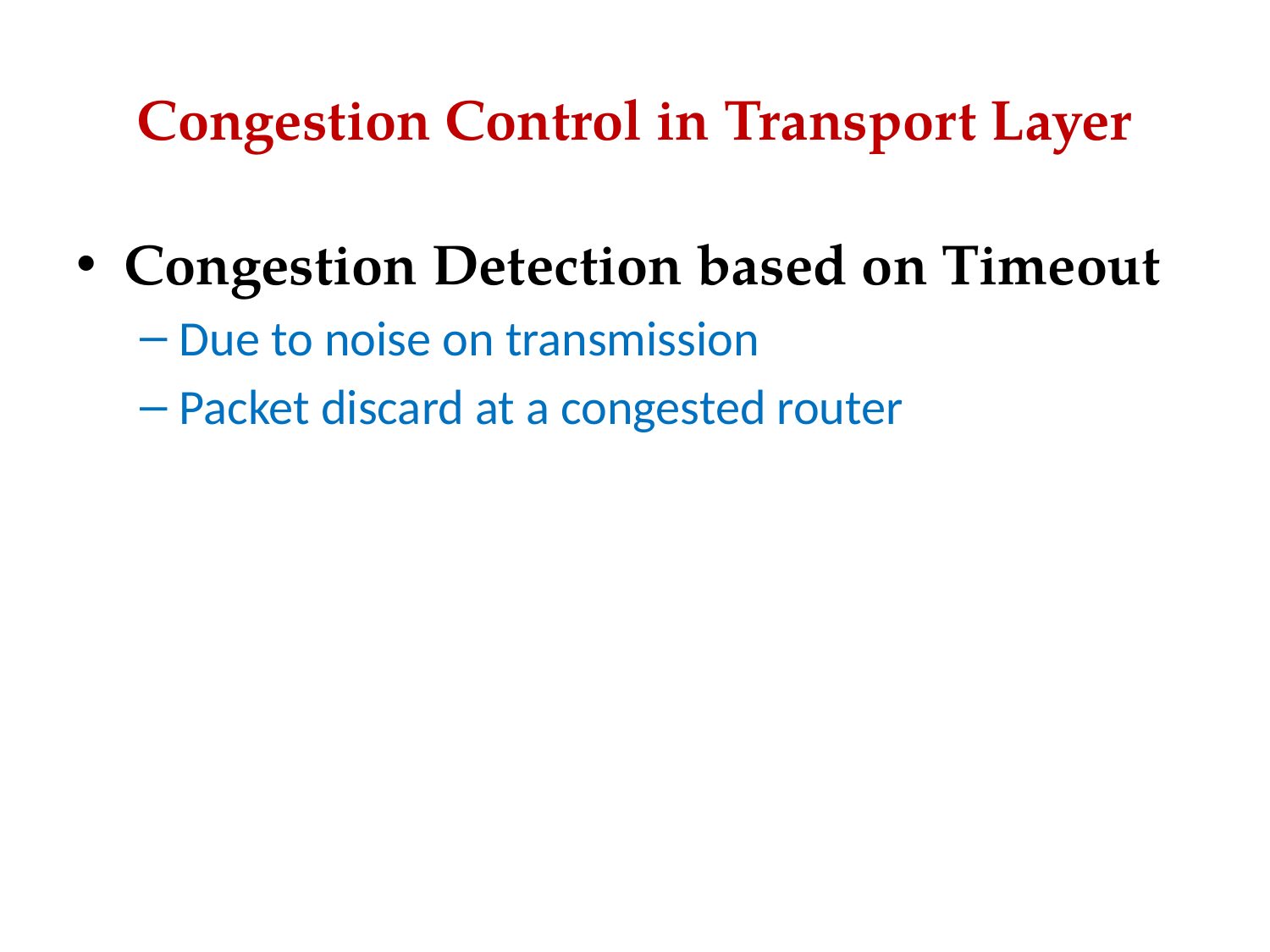

# Congestion Control in Transport Layer
Congestion Detection based on Timeout
Due to noise on transmission
Packet discard at a congested router